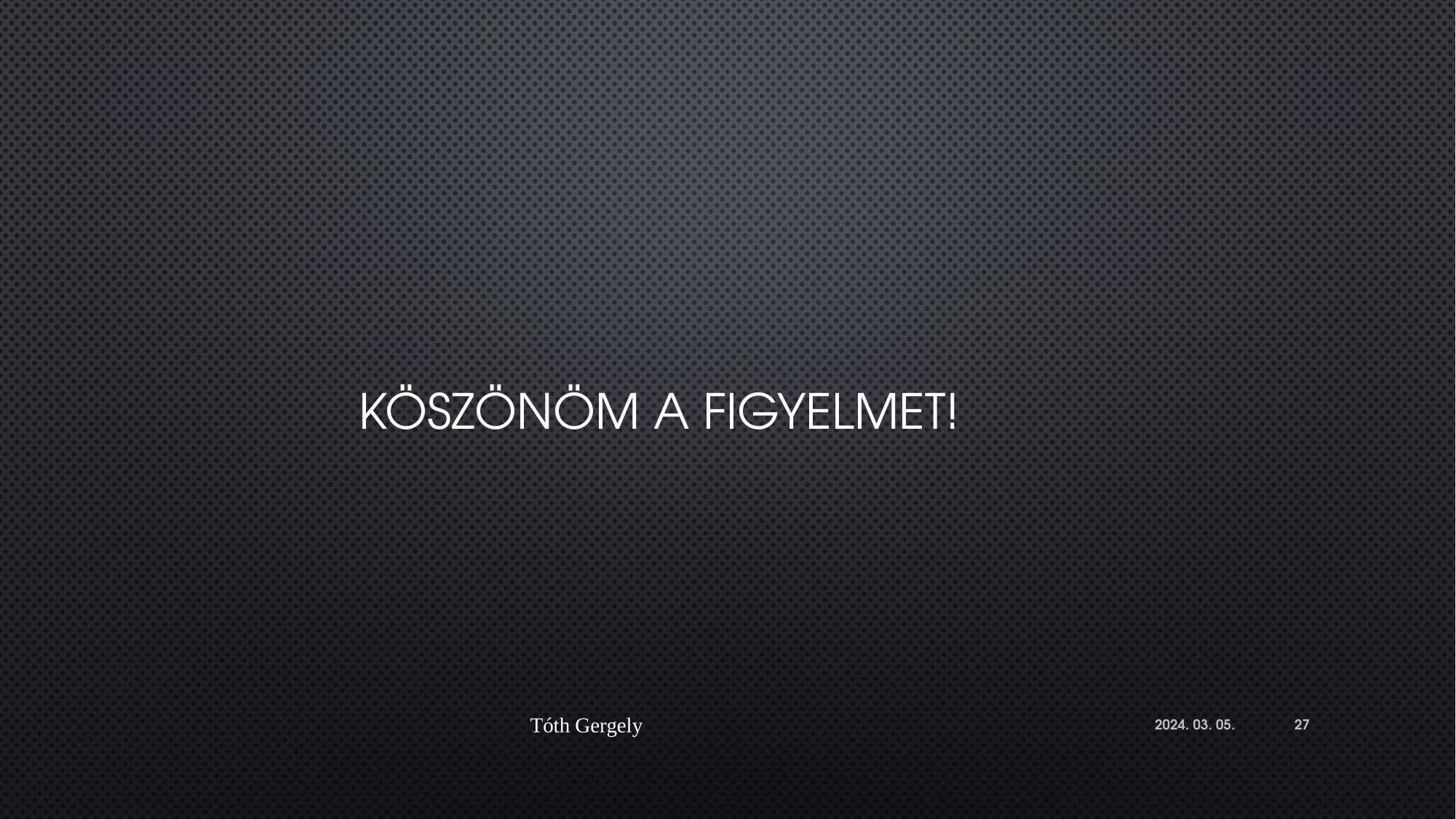

# Köszönöm a figyelmet!
Tóth Gergely
2024. 03. 05.
27